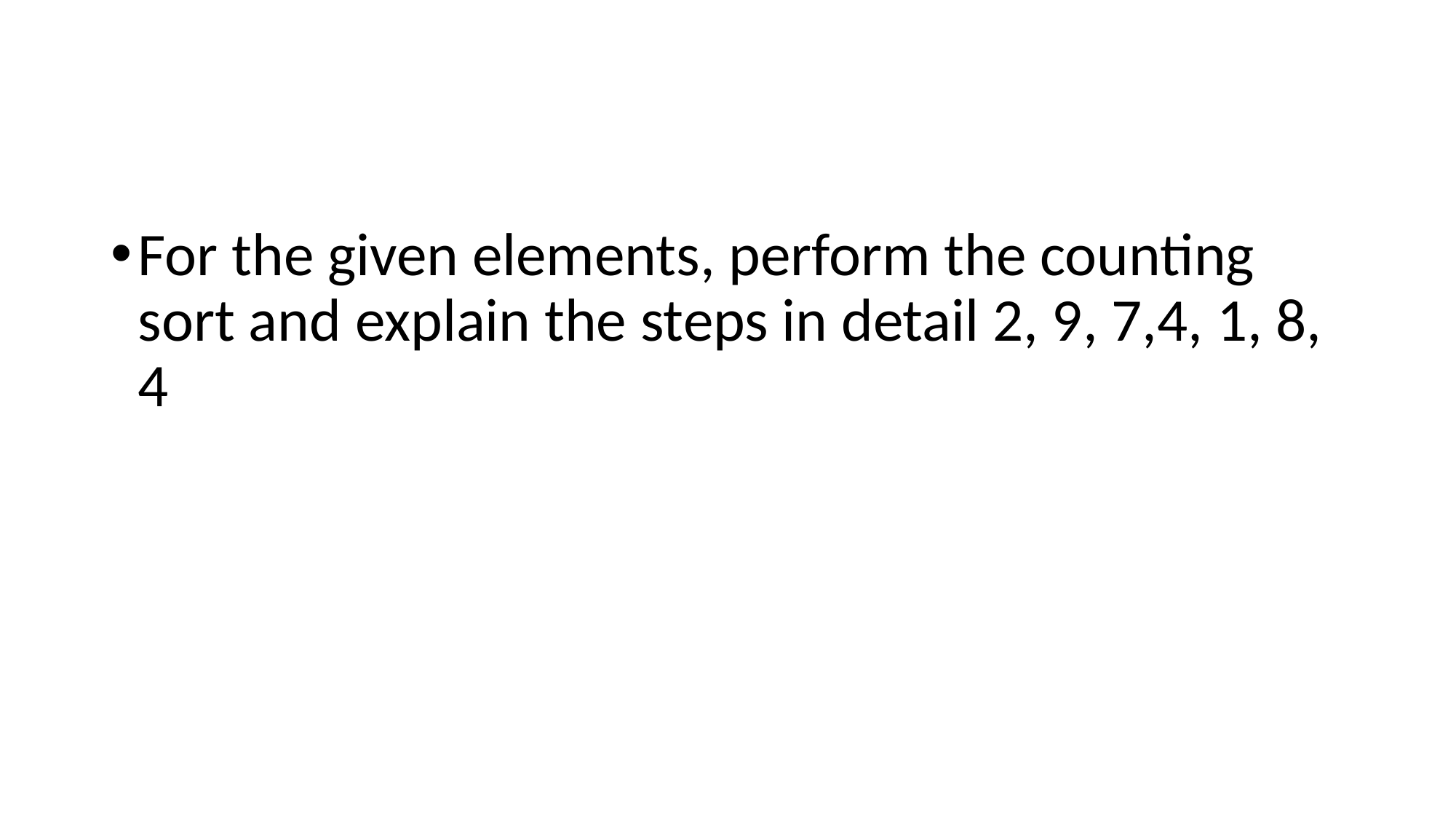

#
For the given elements, perform the counting sort and explain the steps in detail 2, 9, 7,4, 1, 8, 4